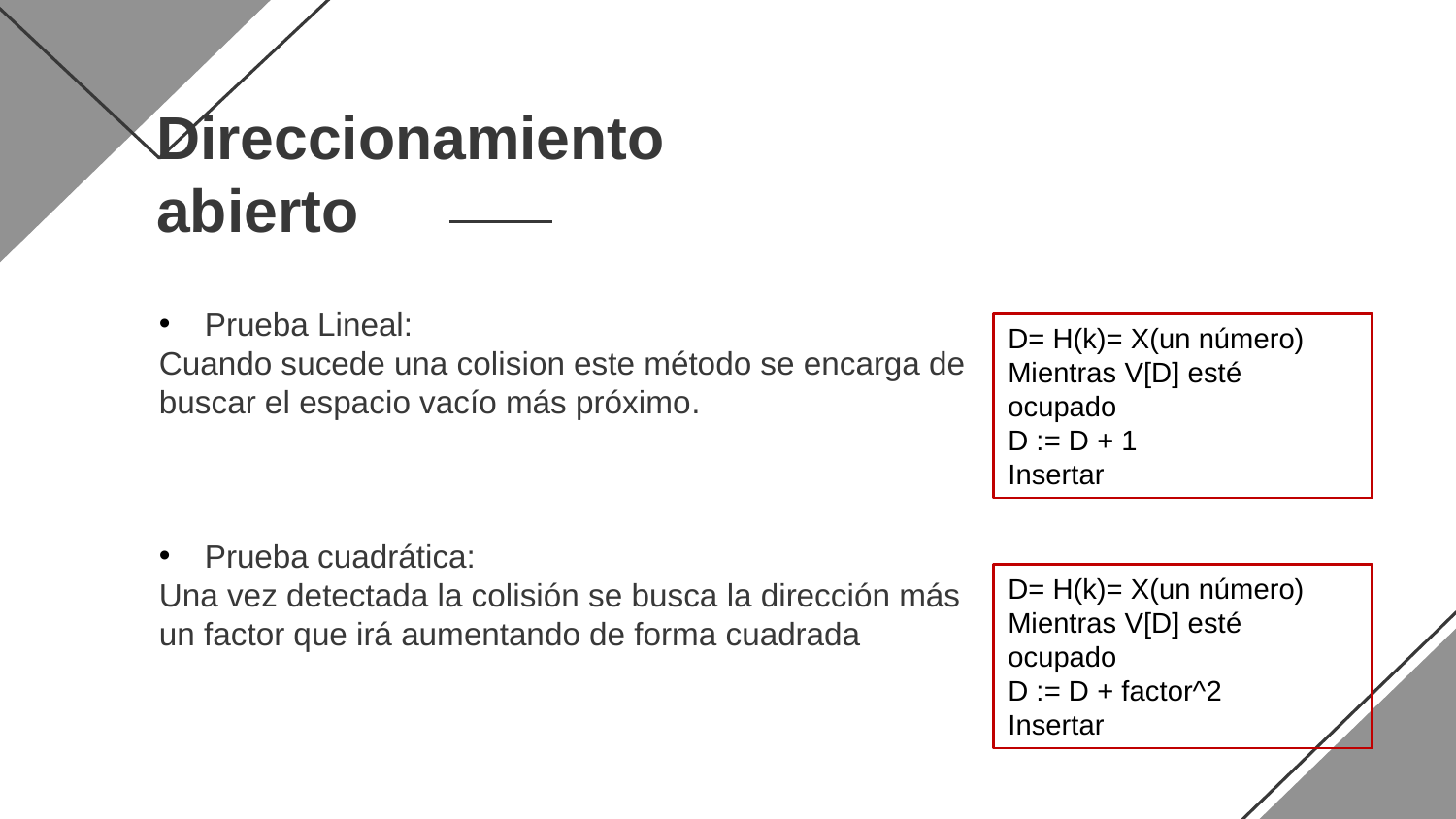

# Direccionamiento  abierto

Prueba Lineal:
Cuando sucede una colision este método se encarga de buscar el espacio vacío más próximo.

Prueba cuadrática:
Una vez detectada la colisión se busca la dirección más
un factor que irá aumentando de forma cuadrada
D= H(k)= X(un número)
Mientras V[D] esté ocupado
D := D + 1
Insertar
D= H(k)= X(un número)
Mientras V[D] esté ocupado
D := D + factor^2
Insertar